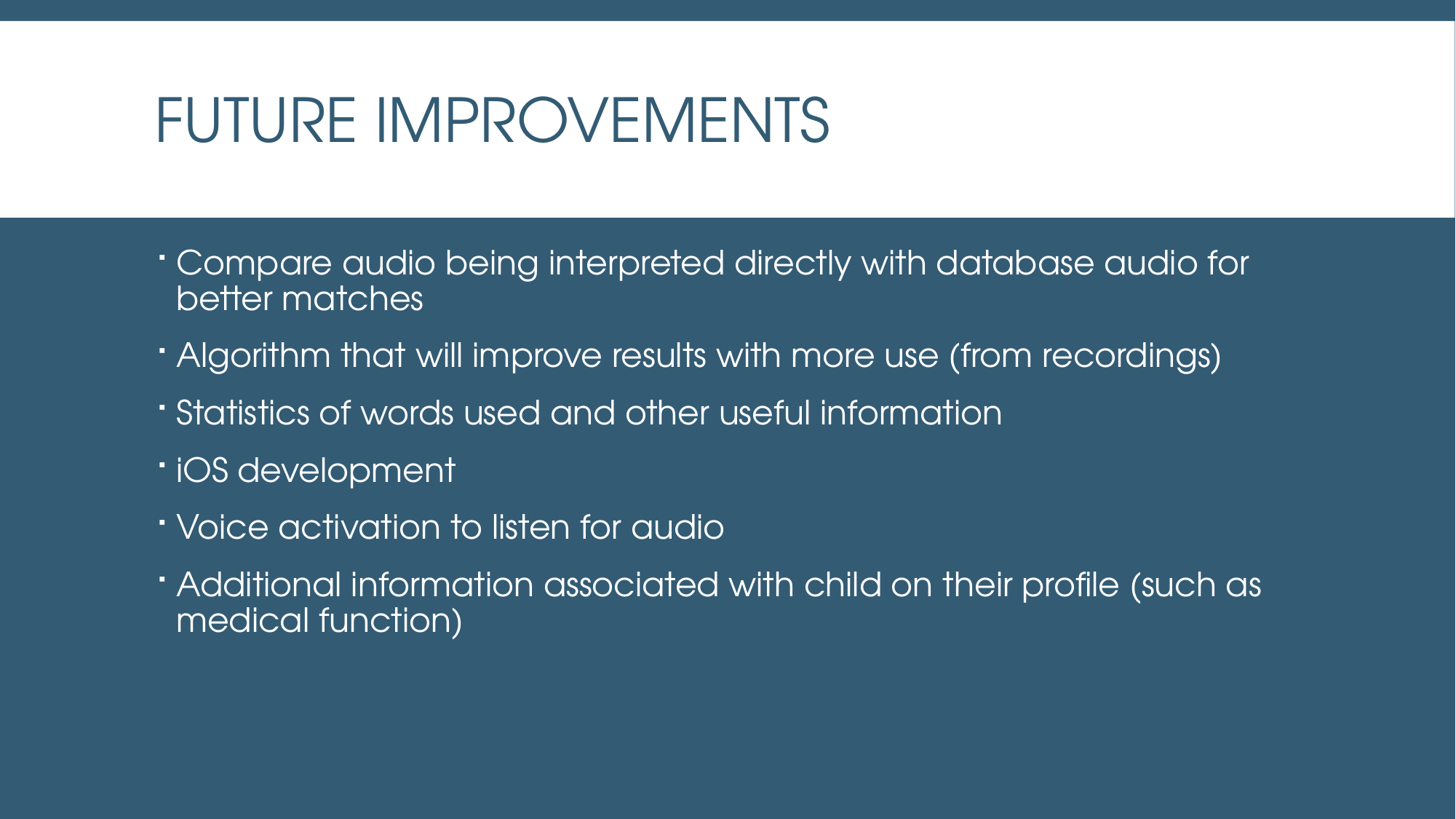

# Future Improvements
Compare audio being interpreted directly with database audio for better matches
Algorithm that will improve results with more use (from recordings)
Statistics of words used and other useful information
iOS development
Voice activation to listen for audio
Additional information associated with child on their profile (such as medical function)